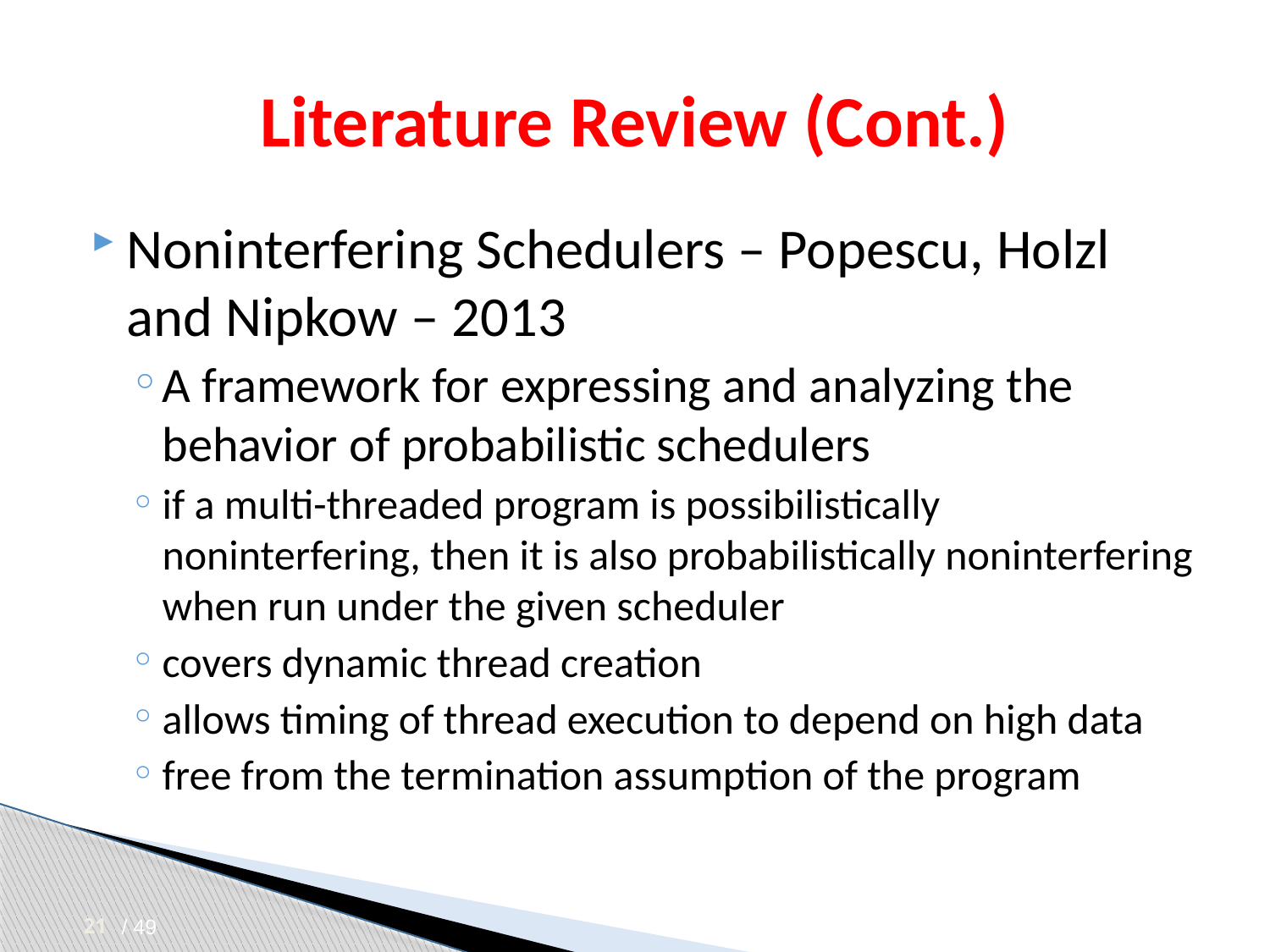

# Literature Review (Cont.)
Noninterfering Schedulers – Popescu, Holzl and Nipkow – 2013
A framework for expressing and analyzing the behavior of probabilistic schedulers
if a multi-threaded program is possibilistically noninterfering, then it is also probabilistically noninterfering when run under the given scheduler
covers dynamic thread creation
allows timing of thread execution to depend on high data
free from the termination assumption of the program

21